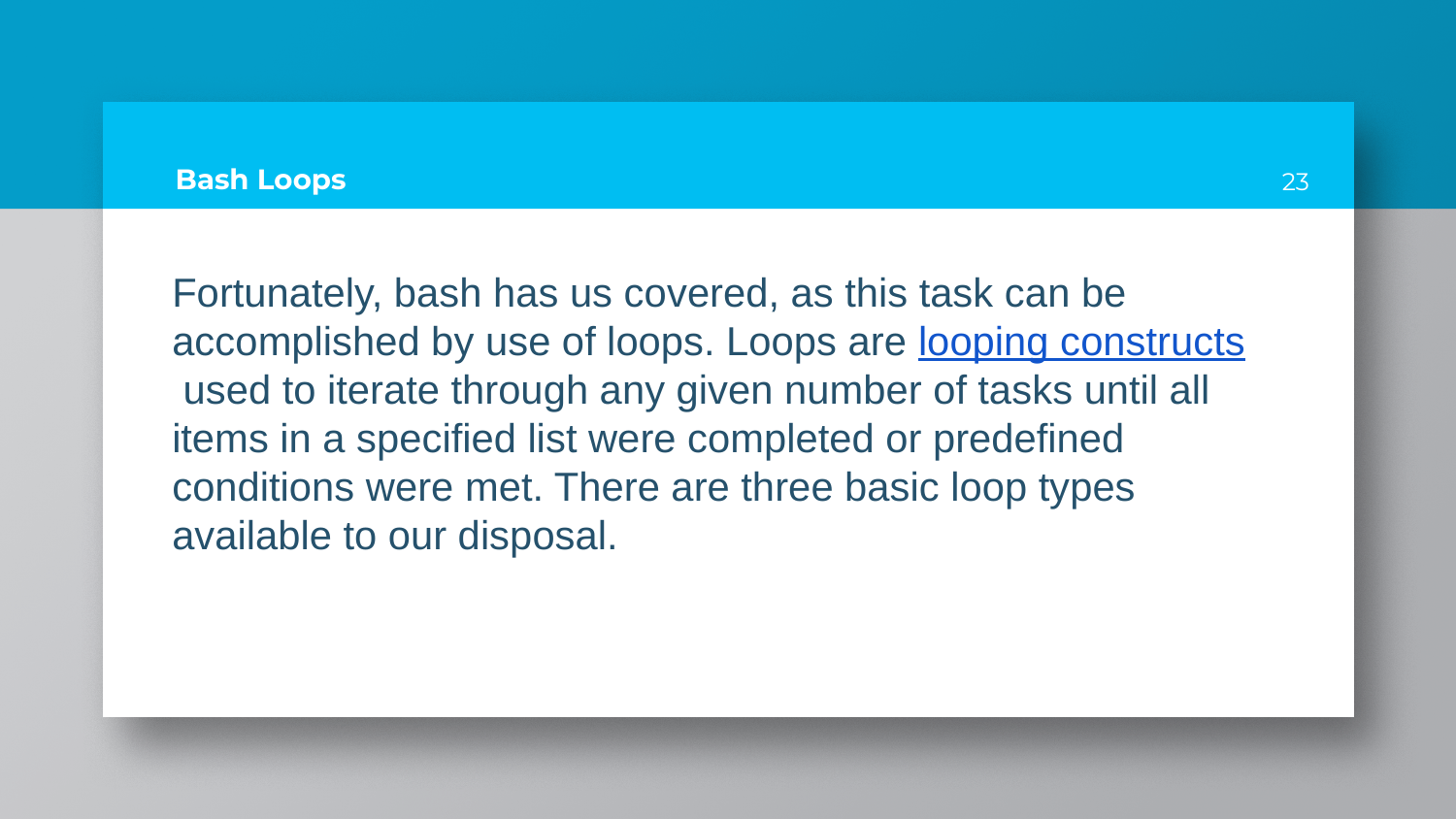

# Bash Loops
23
Fortunately, bash has us covered, as this task can be accomplished by use of loops. Loops are looping constructs used to iterate through any given number of tasks until all items in a specified list were completed or predefined conditions were met. There are three basic loop types available to our disposal.